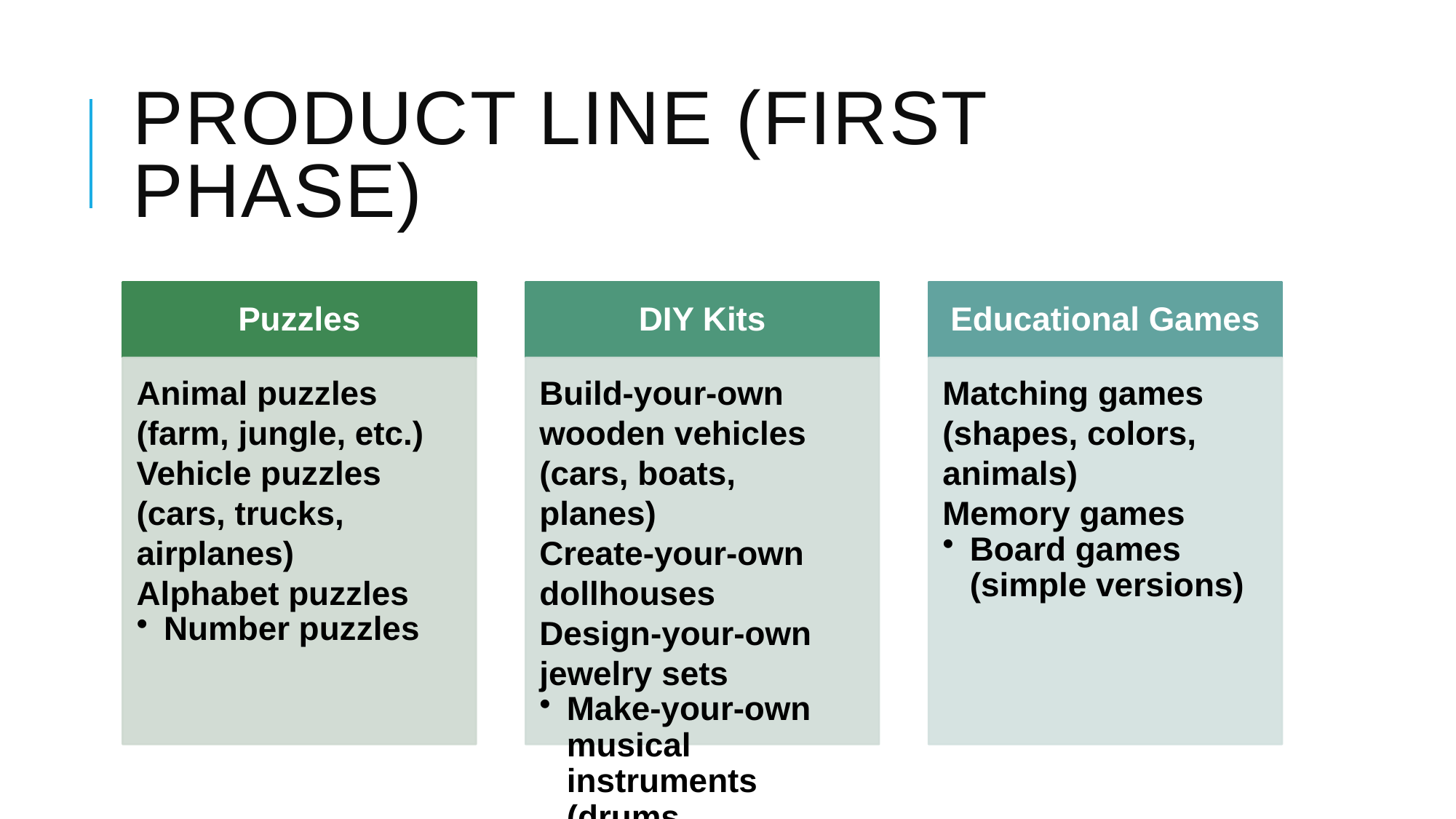

# Product Line (First Phase)
Puzzles
Animal puzzles (farm, jungle, etc.)
Vehicle puzzles (cars, trucks, airplanes)
Alphabet puzzles
Number puzzles
DIY Kits
Build-your-own wooden vehicles (cars, boats, planes)
Create-your-own dollhouses
Design-your-own jewelry sets
Make-your-own musical instruments (drums, xylophones)
Educational Games
Matching games (shapes, colors, animals)
Memory games
Board games (simple versions)